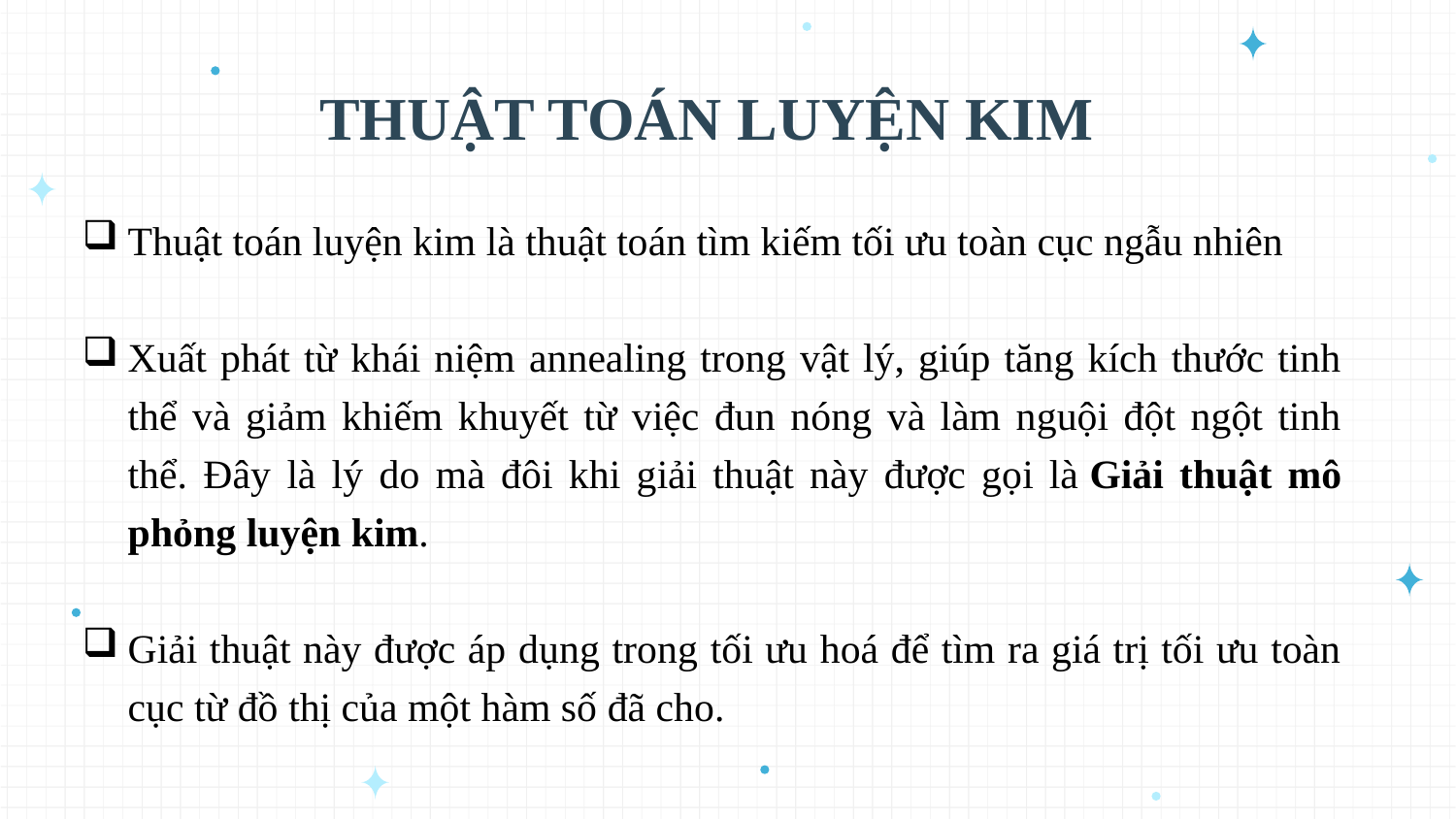

# THUẬT TOÁN LUYỆN KIM
Thuật toán luyện kim là thuật toán tìm kiếm tối ưu toàn cục ngẫu nhiên

Xuất phát từ khái niệm annealing trong vật lý, giúp tăng kích thước tinh thể và giảm khiếm khuyết từ việc đun nóng và làm nguội đột ngột tinh thể. Đây là lý do mà đôi khi giải thuật này được gọi là Giải thuật mô phỏng luyện kim.

Giải thuật này được áp dụng trong tối ưu hoá để tìm ra giá trị tối ưu toàn cục từ đồ thị của một hàm số đã cho.